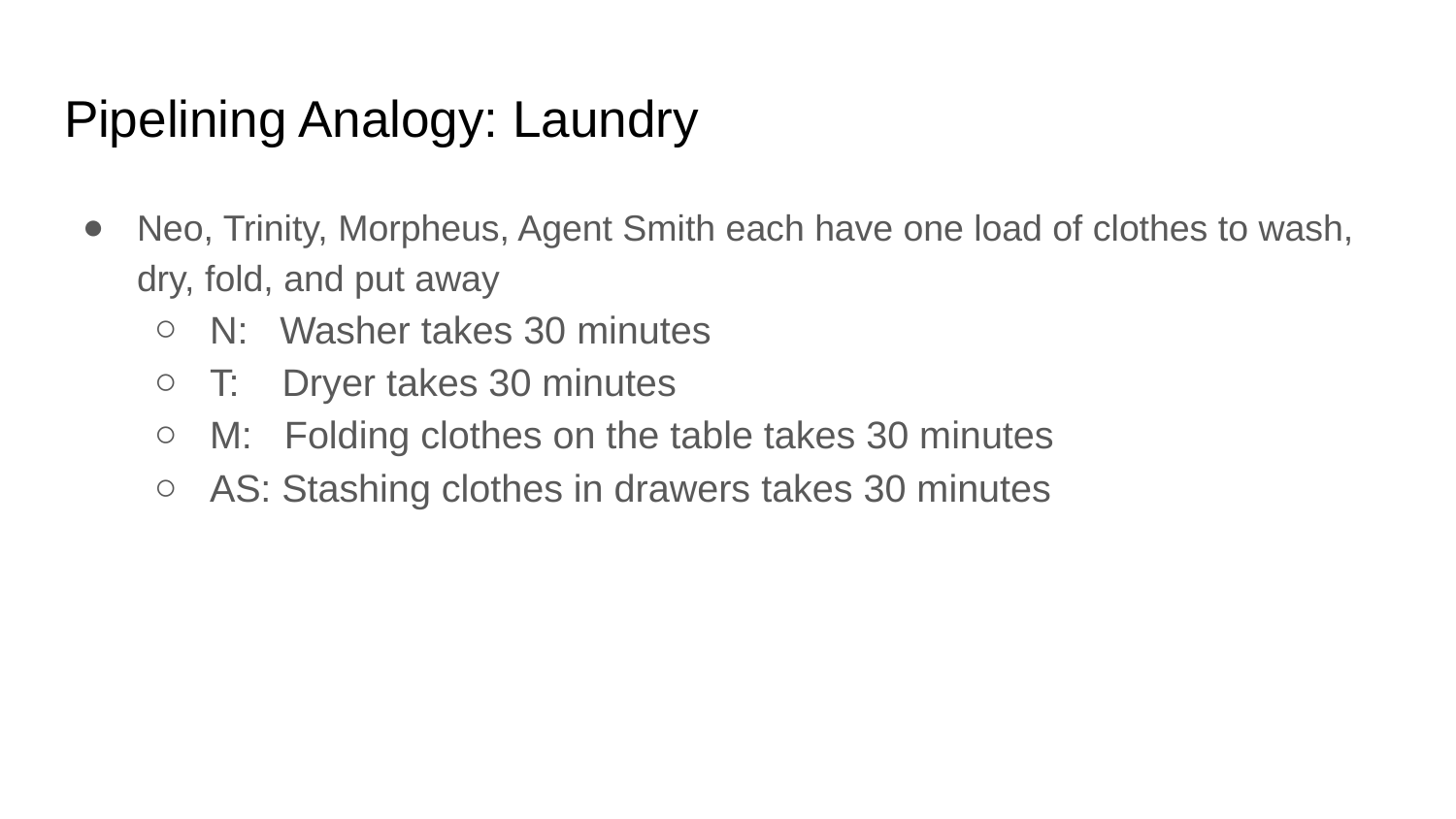

# Pipelining Analogy: Laundry
Neo, Trinity, Morpheus, Agent Smith each have one load of clothes to wash, dry, fold, and put away
N:   Washer takes 30 minutes
T:    Dryer takes 30 minutes
M:   Folding clothes on the table takes 30 minutes
AS: Stashing clothes in drawers takes 30 minutes